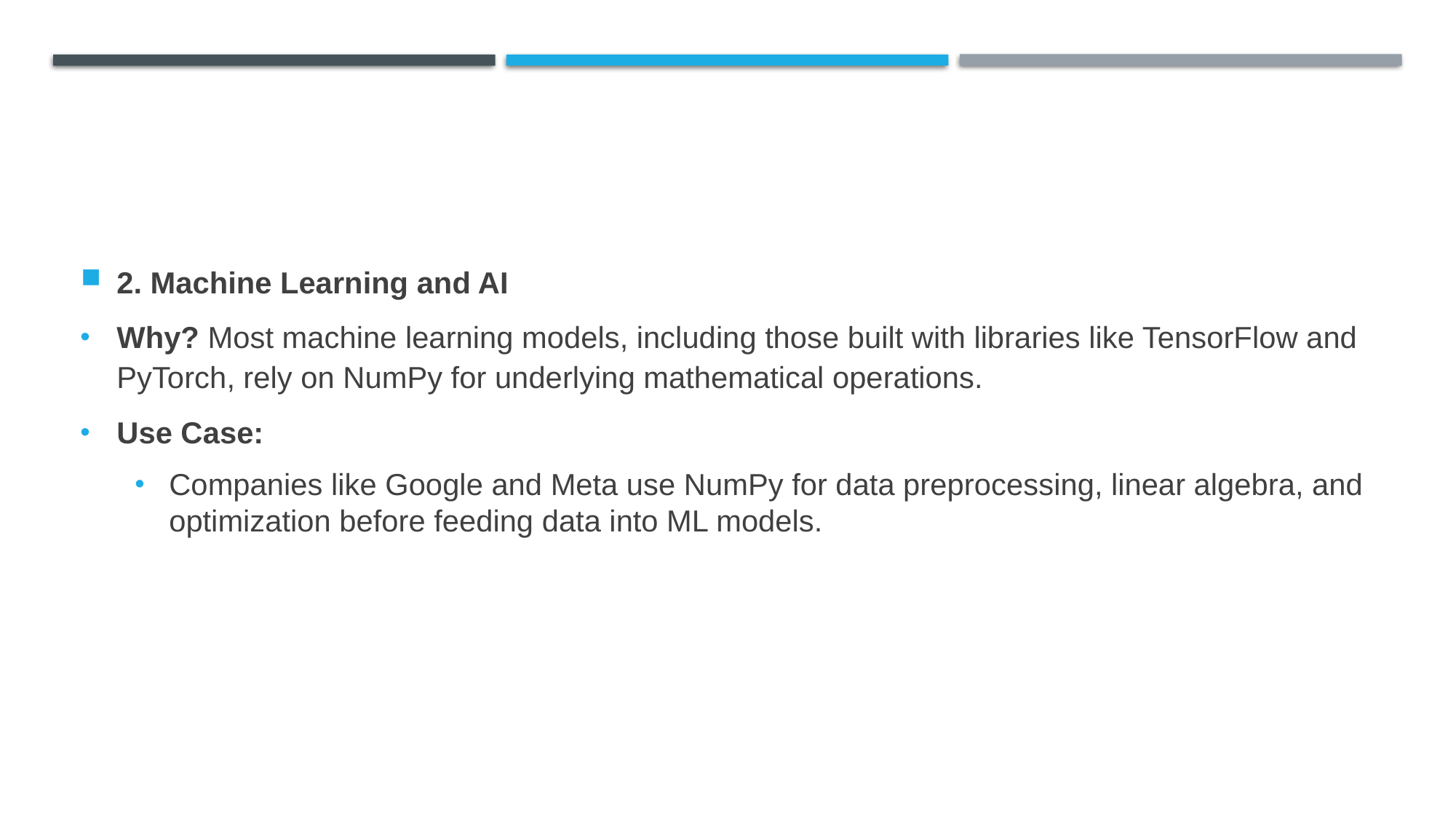

#
2. Machine Learning and AI
Why? Most machine learning models, including those built with libraries like TensorFlow and PyTorch, rely on NumPy for underlying mathematical operations.
Use Case:
Companies like Google and Meta use NumPy for data preprocessing, linear algebra, and optimization before feeding data into ML models.